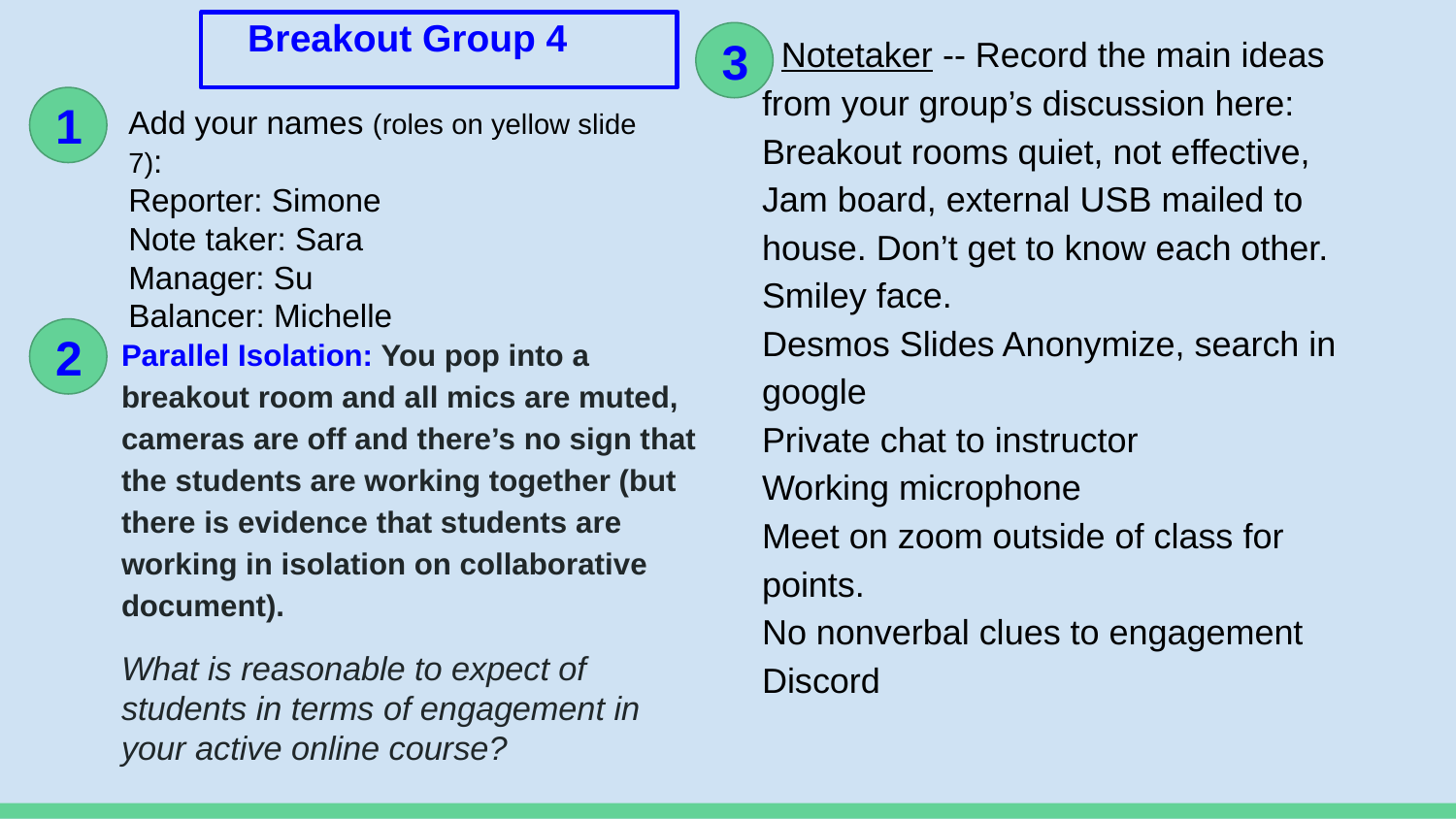

# Breakout Group 4

  Notetaker -- Record the main ideas from your group’s discussion here:
Breakout rooms quiet, not effective, Jam board, external USB mailed to house. Don’t get to know each other. Smiley face.
Desmos Slides Anonymize, search in google
Private chat to instructor
Working microphone
Meet on zoom outside of class for points.
No nonverbal clues to engagement
Discord
3
1
Add your names (roles on yellow slide 7):
Reporter: Simone
Note taker: Sara
Manager: Su
Balancer: Michelle
Parallel Isolation: You pop into a breakout room and all mics are muted, cameras are off and there’s no sign that the students are working together (but there is evidence that students are working in isolation on collaborative document).
What is reasonable to expect of students in terms of engagement in your active online course?

2